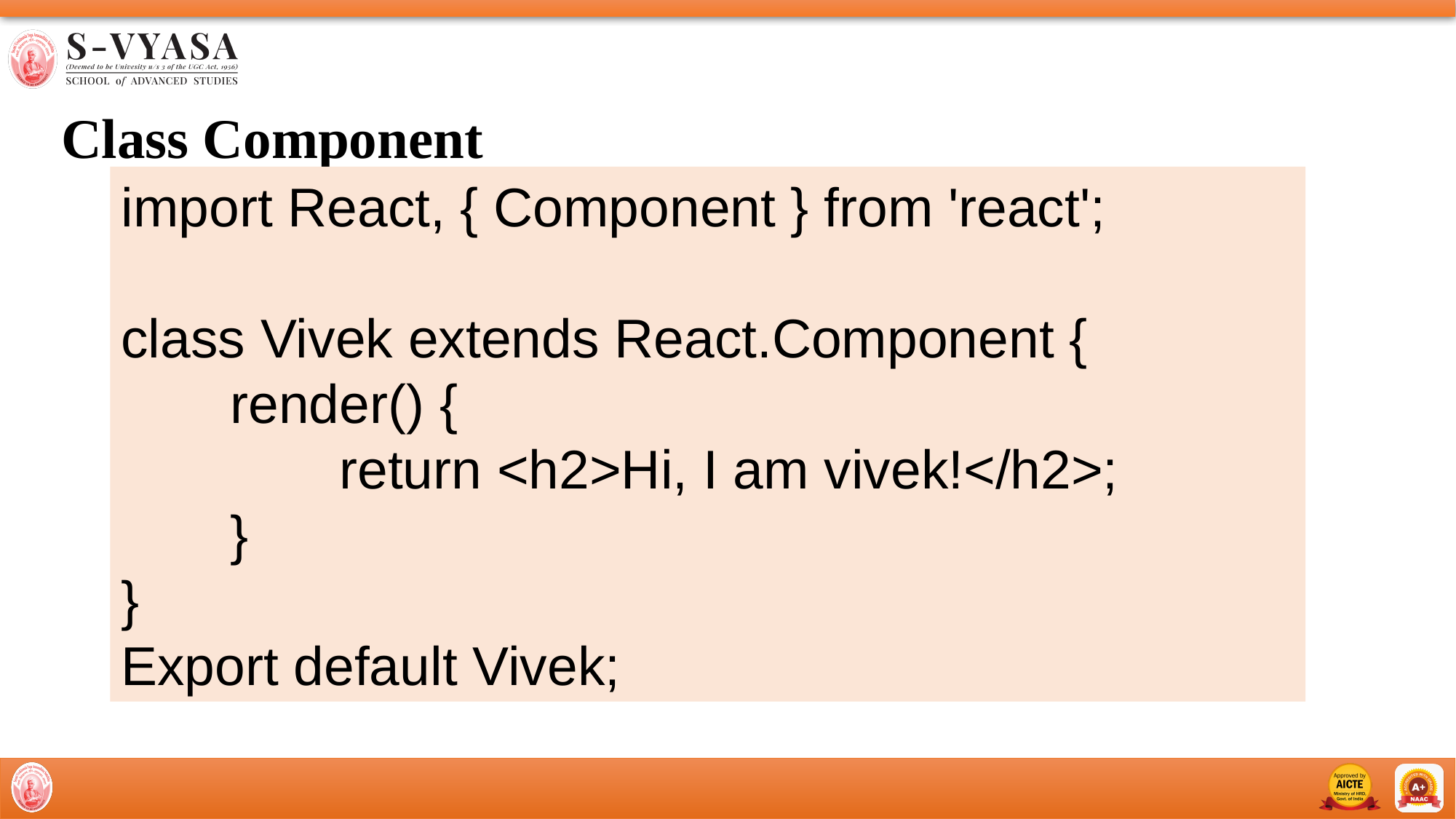

# Class Component
import React, { Component } from 'react';

class Vivek extends React.Component {
	render() {
		return <h2>Hi, I am vivek!</h2>;
   	}
}
Export default Vivek;